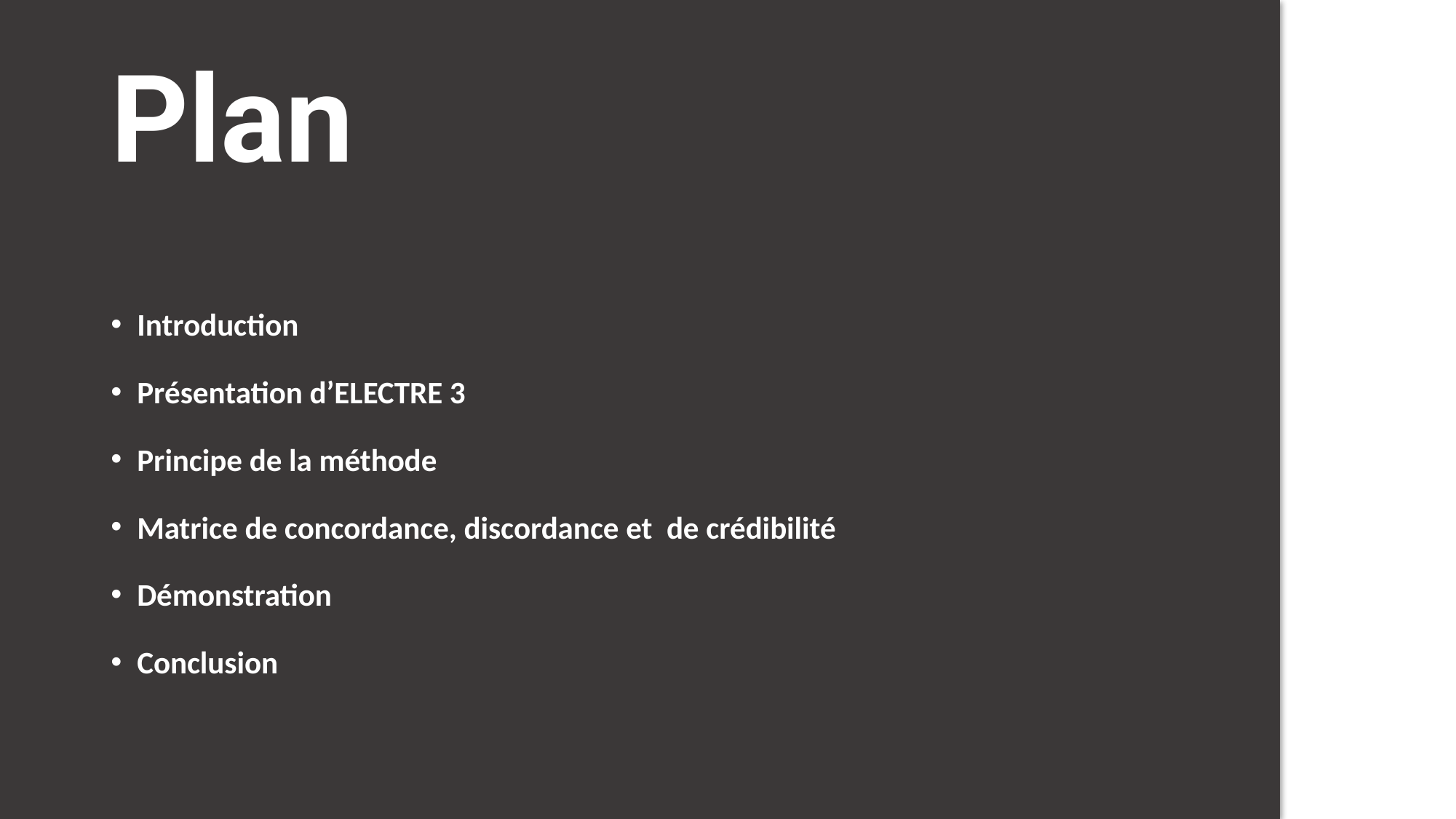

# Plan
Introduction
Présentation d’ELECTRE 3
Principe de la méthode
Matrice de concordance, discordance et  de crédibilité
Démonstration
Conclusion